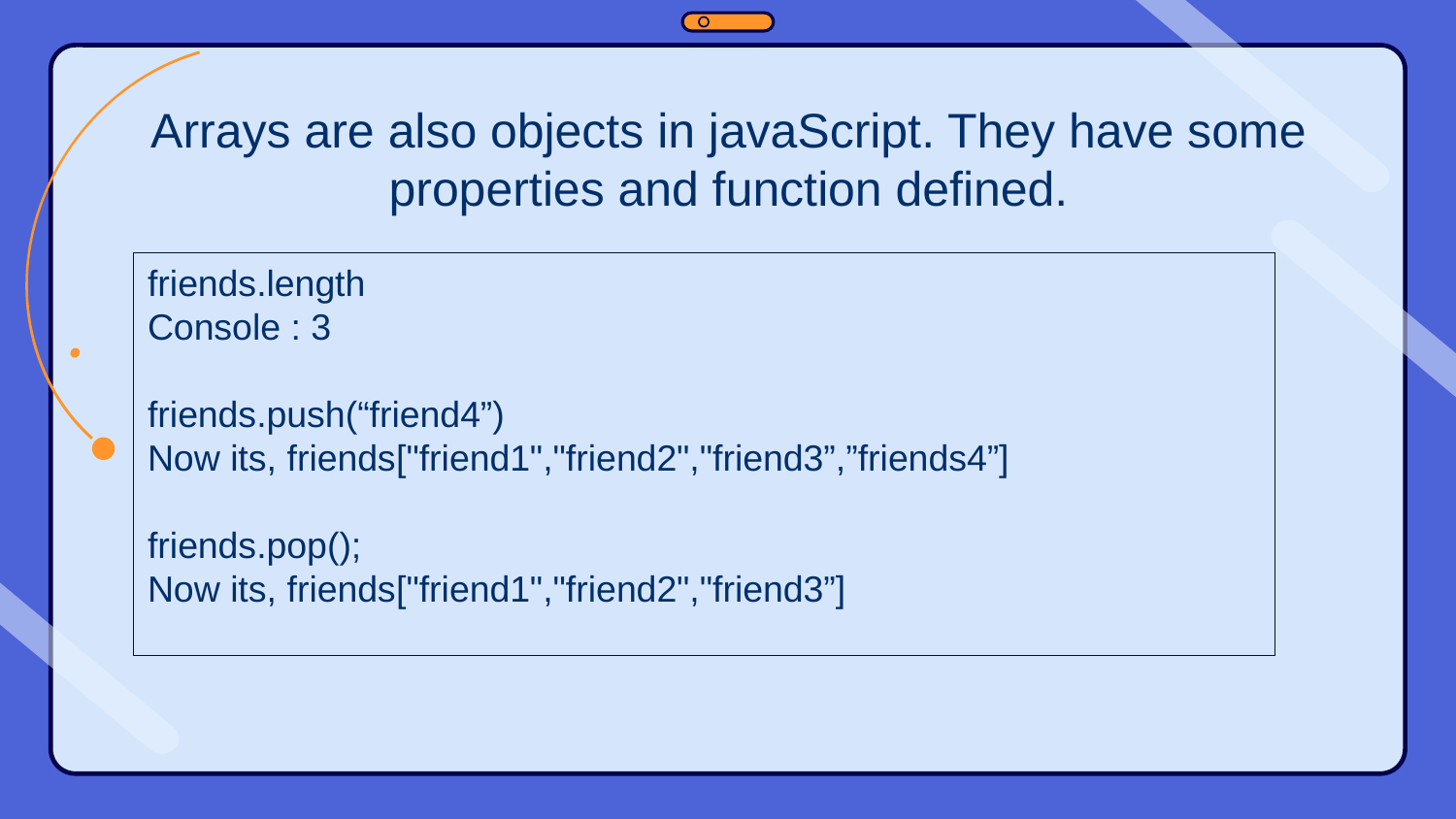

# Arrays are also objects in javaScript. They have some properties and function defined.
friends.length
Console : 3

friends.push(“friend4”)
Now its, friends["friend1","friend2","friend3”,”friends4”]

friends.pop();
Now its, friends["friend1","friend2","friend3”]